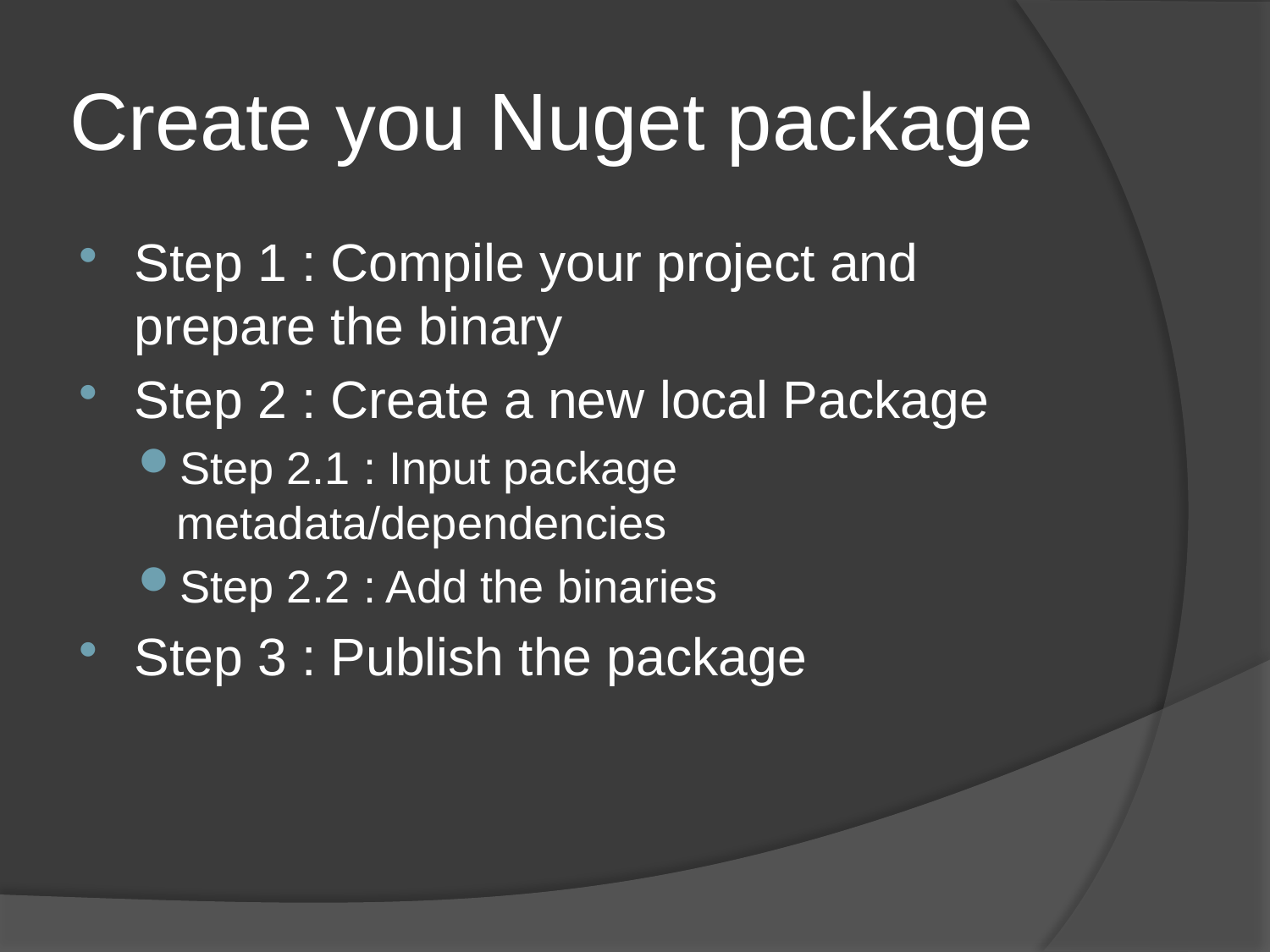

# Create you Nuget package
Step 1 : Compile your project and prepare the binary
Step 2 : Create a new local Package
Step 2.1 : Input package metadata/dependencies
Step 2.2 : Add the binaries
Step 3 : Publish the package